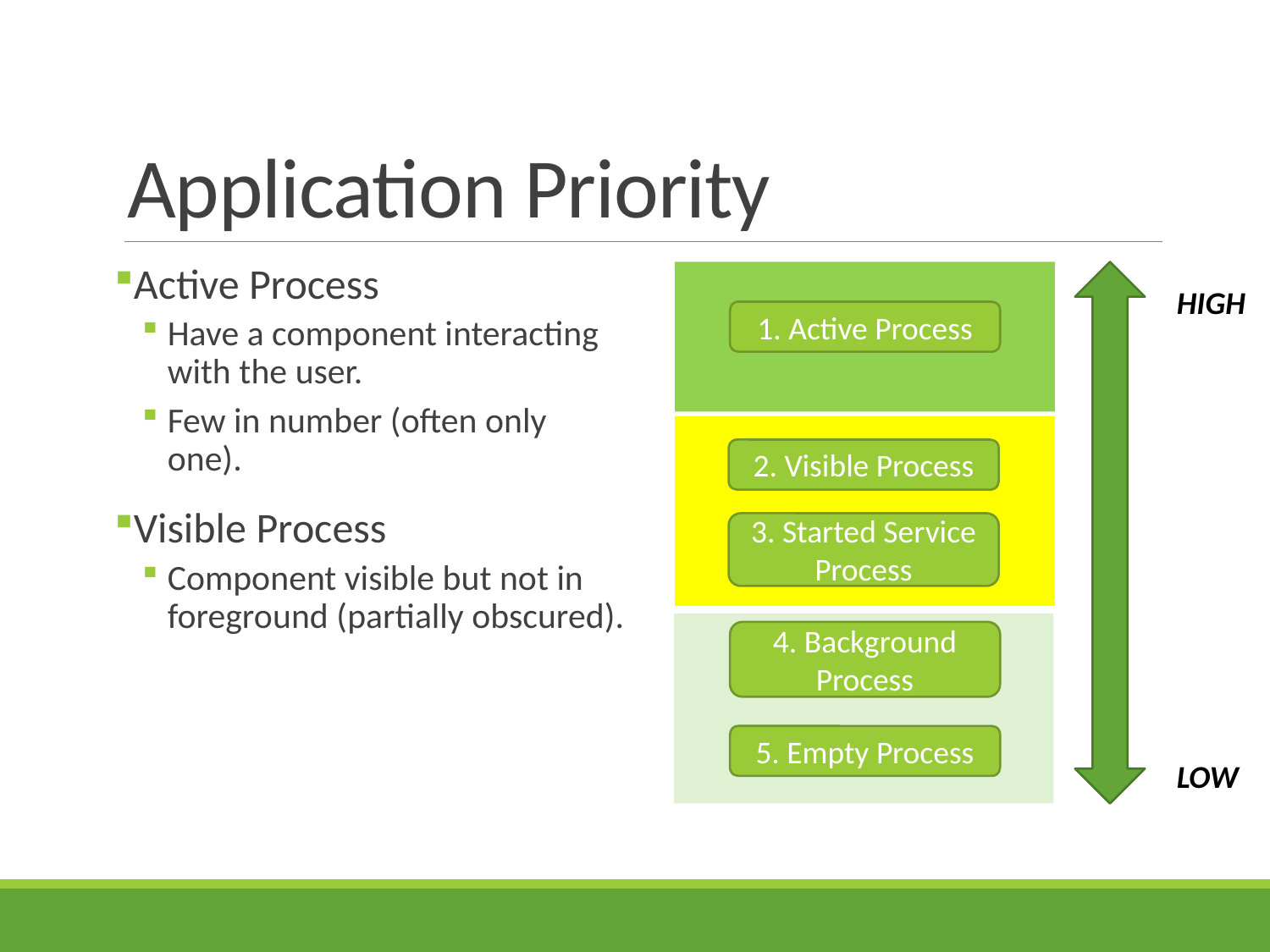

# Application Priority
Active Process
Have a component interacting with the user.
Few in number (often only one).
Visible Process
Component visible but not in foreground (partially obscured).

HIGH
1. Active Process

2. Visible Process
3. Started Service Process

4. Background Process
5. Empty Process
LOW